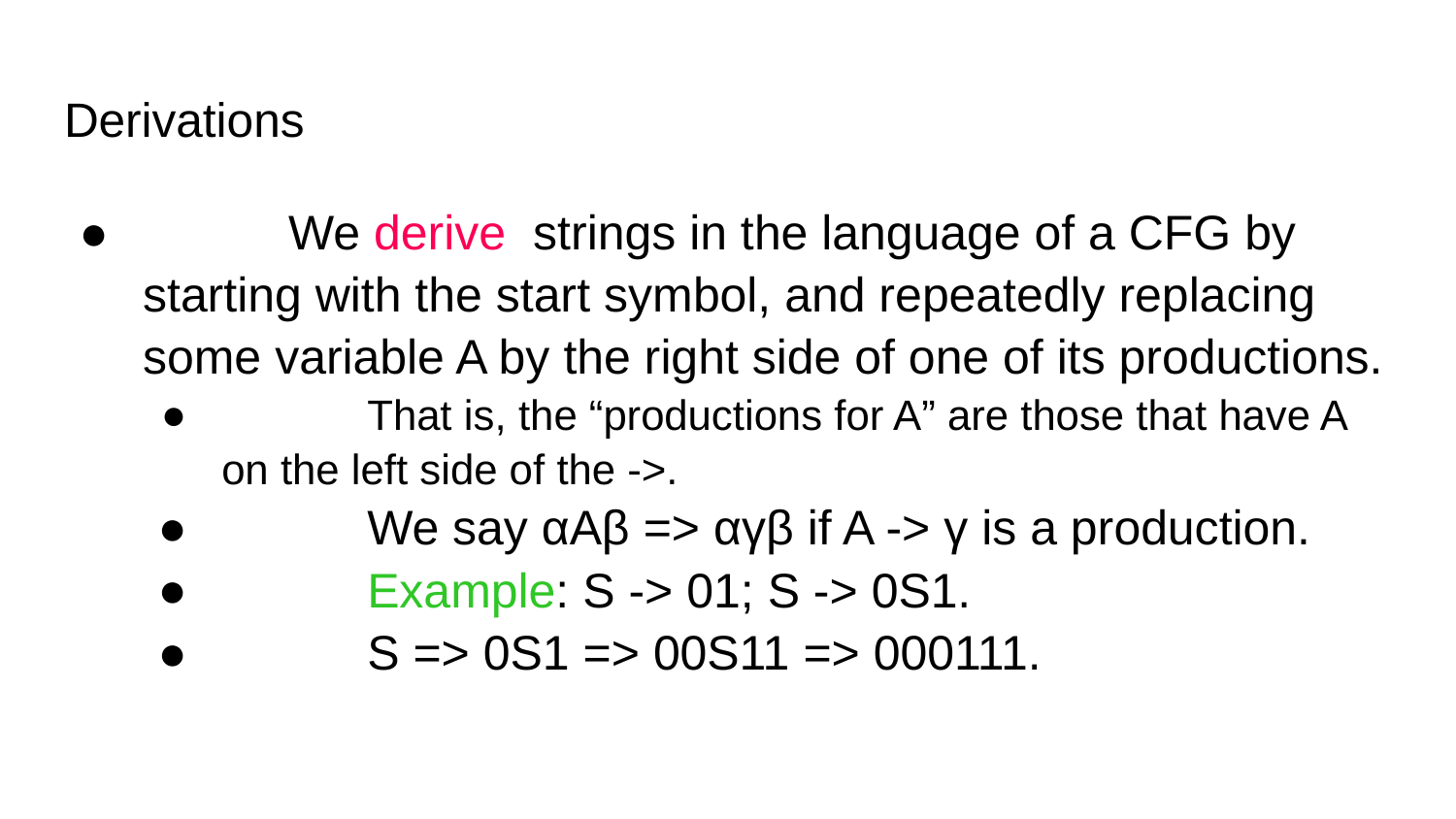

# Derivations

	We derive  strings in the language of a CFG by starting with the start symbol, and repeatedly replacing some variable A by the right side of one of its productions.
	That is, the “productions for A” are those that have A on the left side of the ->.
	We say αAβ => αγβ if A -> γ is a production.
	Example: S -> 01; S -> 0S1.
	S => 0S1 => 00S11 => 000111.